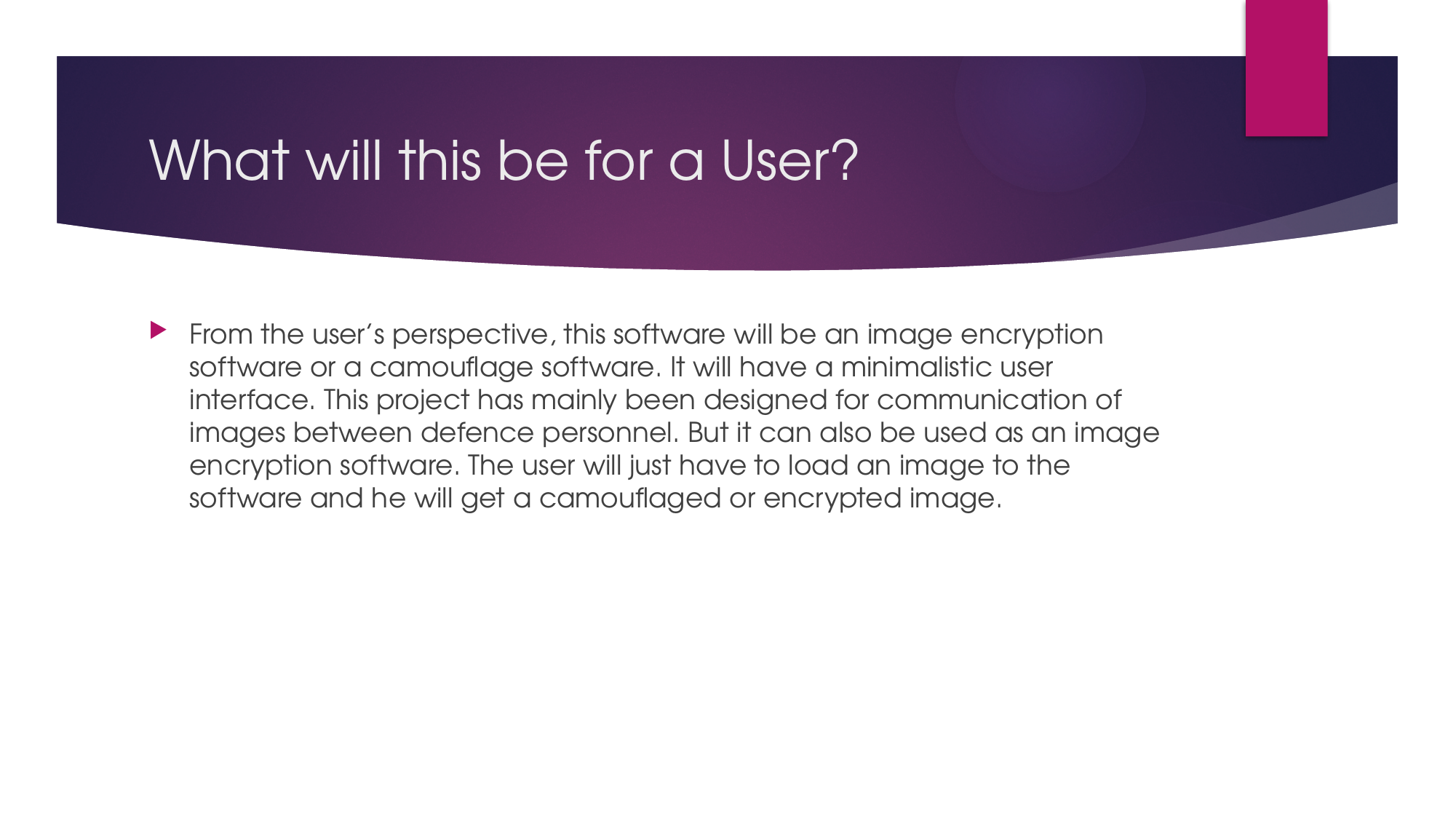

# What will this be for a User?
From the user’s perspective, this software will be an image encryption software or a camouflage software. It will have a minimalistic user interface. This project has mainly been designed for communication of images between defence personnel. But it can also be used as an image encryption software. The user will just have to load an image to the software and he will get a camouflaged or encrypted image.